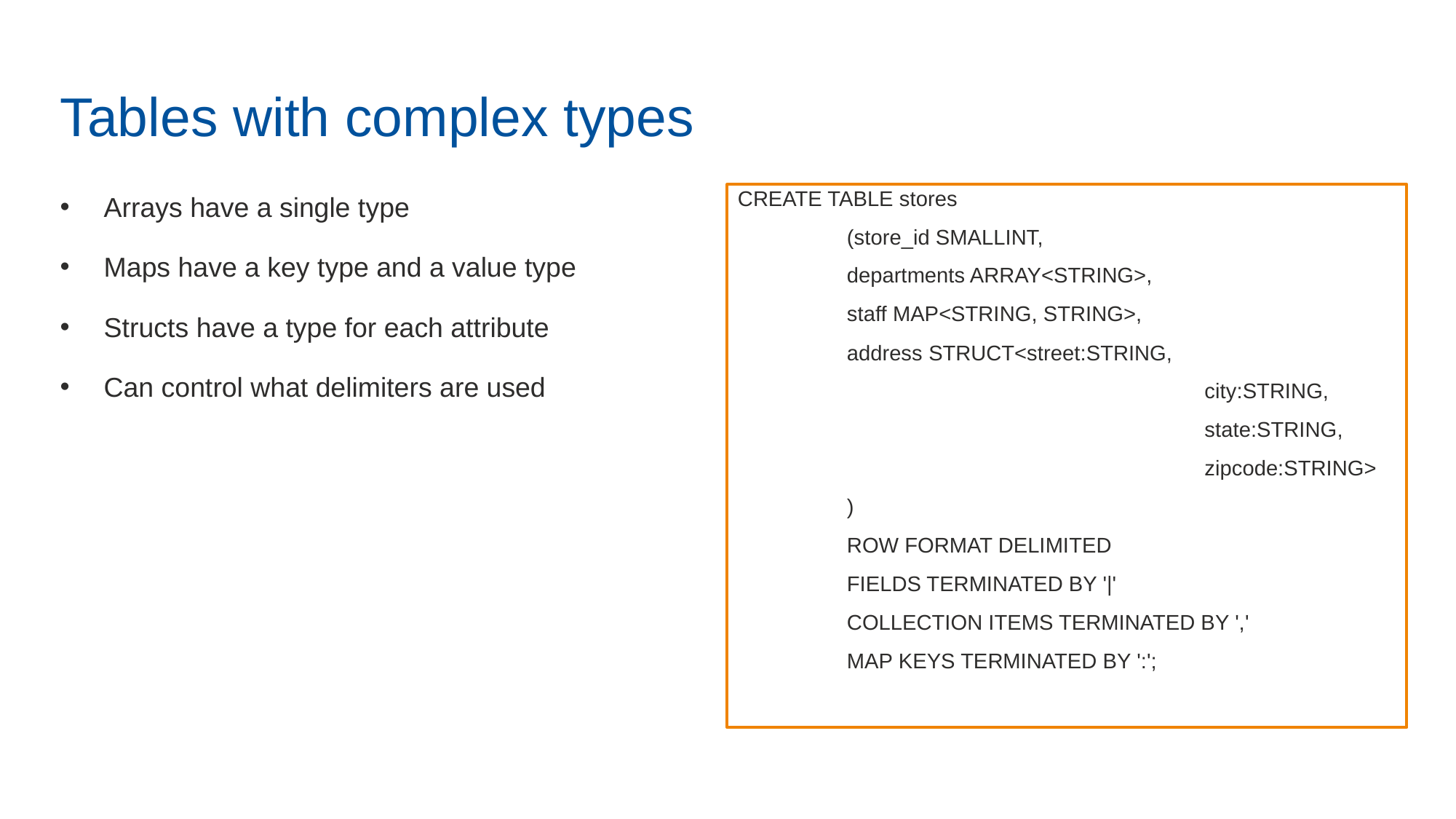

Tables with complex types
Arrays have a single type
Maps have a key type and a value type
Structs have a type for each attribute
Can control what delimiters are used

CREATE TABLE stores
	(store_id SMALLINT,
	departments ARRAY<STRING>,
	staff MAP<STRING, STRING>,
	address STRUCT<street:STRING,
				     city:STRING,
				     state:STRING,
				     zipcode:STRING>
	)
	ROW FORMAT DELIMITED
	FIELDS TERMINATED BY '|'
	COLLECTION ITEMS TERMINATED BY ','
	MAP KEYS TERMINATED BY ':';